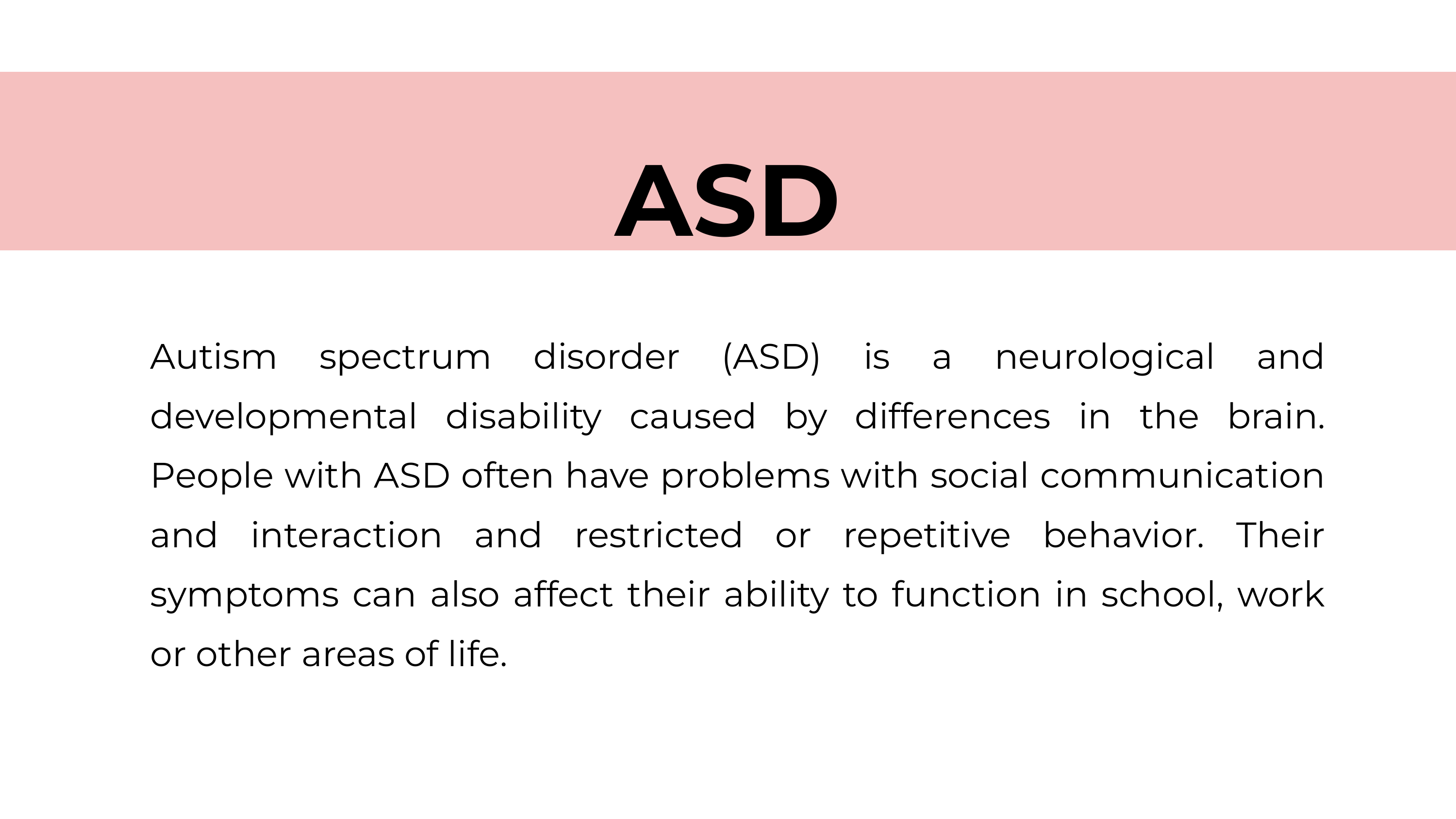

ASD
Autism spectrum disorder (ASD) is a neurological and developmental disability caused by differences in the brain. People with ASD often have problems with social communication and interaction and restricted or repetitive behavior. Their symptoms can also affect their ability to function in school, work or other areas of life.